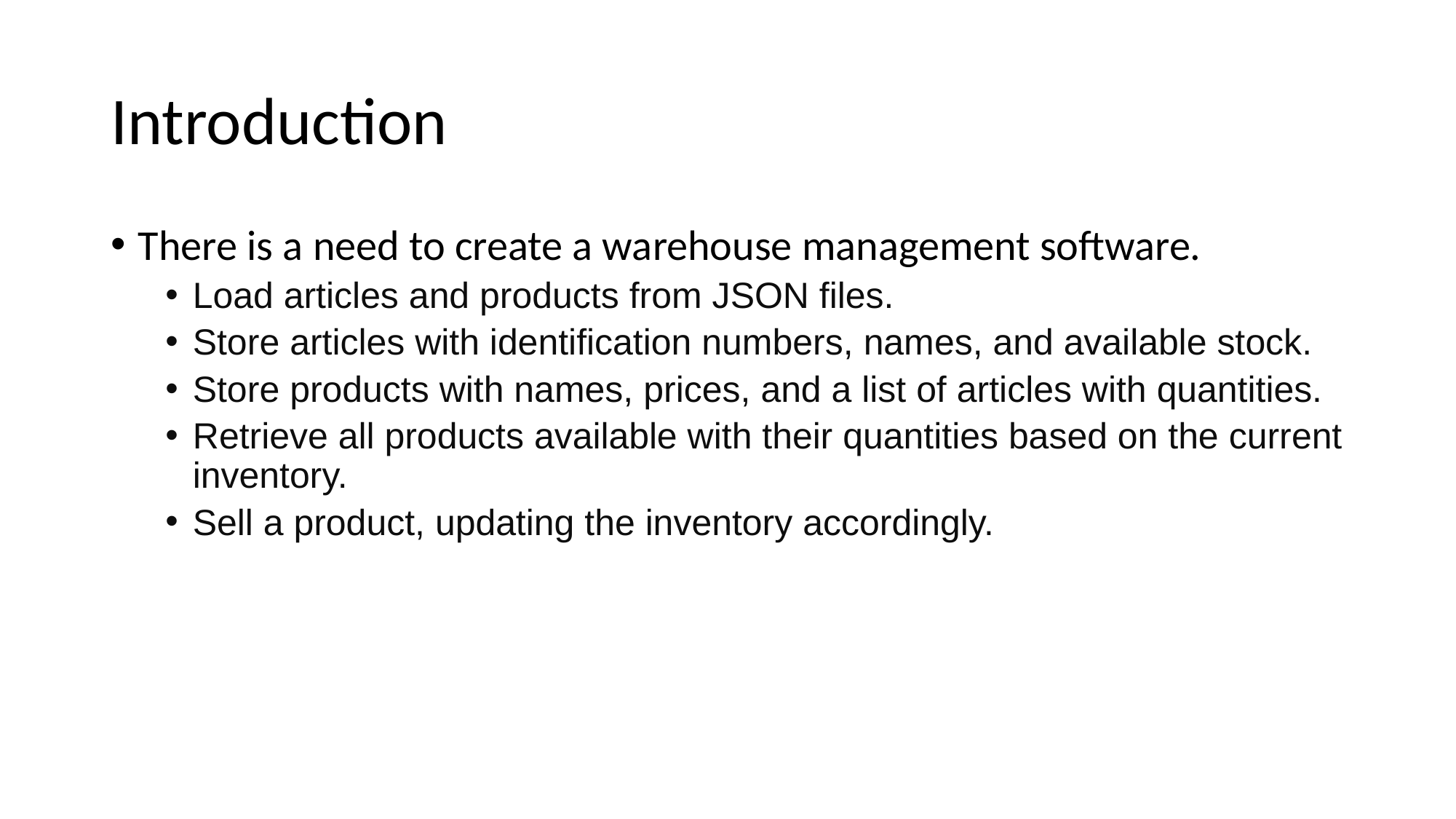

# Introduction
There is a need to create a warehouse management software.
Load articles and products from JSON files.
Store articles with identification numbers, names, and available stock.
Store products with names, prices, and a list of articles with quantities.
Retrieve all products available with their quantities based on the current inventory.
Sell a product, updating the inventory accordingly.